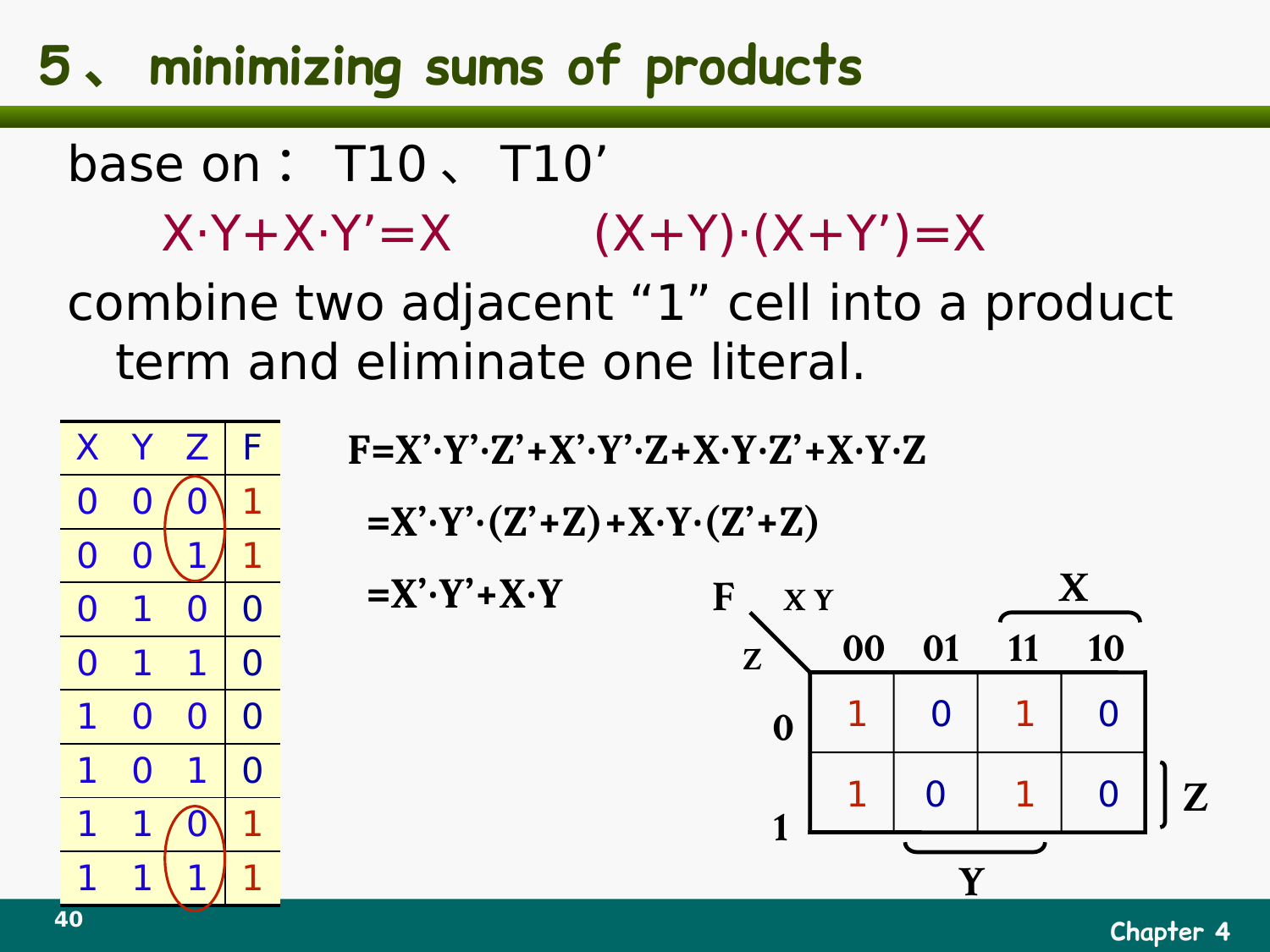

# 5、minimizing sums of products
base on：T10、T10’
      X·Y+X·Y’=X         (X+Y)·(X+Y’)=X
combine two adjacent “1” cell into a product term and eliminate one literal.
F=X’·Y’·Z’+X’·Y’·Z+X·Y·Z’+X·Y·Z
  =X’·Y’·(Z’+Z)+X·Y·(Z’+Z)
  =X’·Y’+X·Y
| X | Y | Z | F |
| --- | --- | --- | --- |
| 0 | 0 | 0 | 1 |
| 0 | 0 | 1 | 1 |
| 0 | 1 | 0 | 0 |
| 0 | 1 | 1 | 0 |
| 1 | 0 | 0 | 0 |
| 1 | 0 | 1 | 0 |
| 1 | 1 | 0 | 1 |
| 1 | 1 | 1 | 1 |

X
F
X Y

00
01
11
10
Z
 1

 0

 1

 0

 1

0
 1
 0

0

Z

1
Y

40
Chapter 4